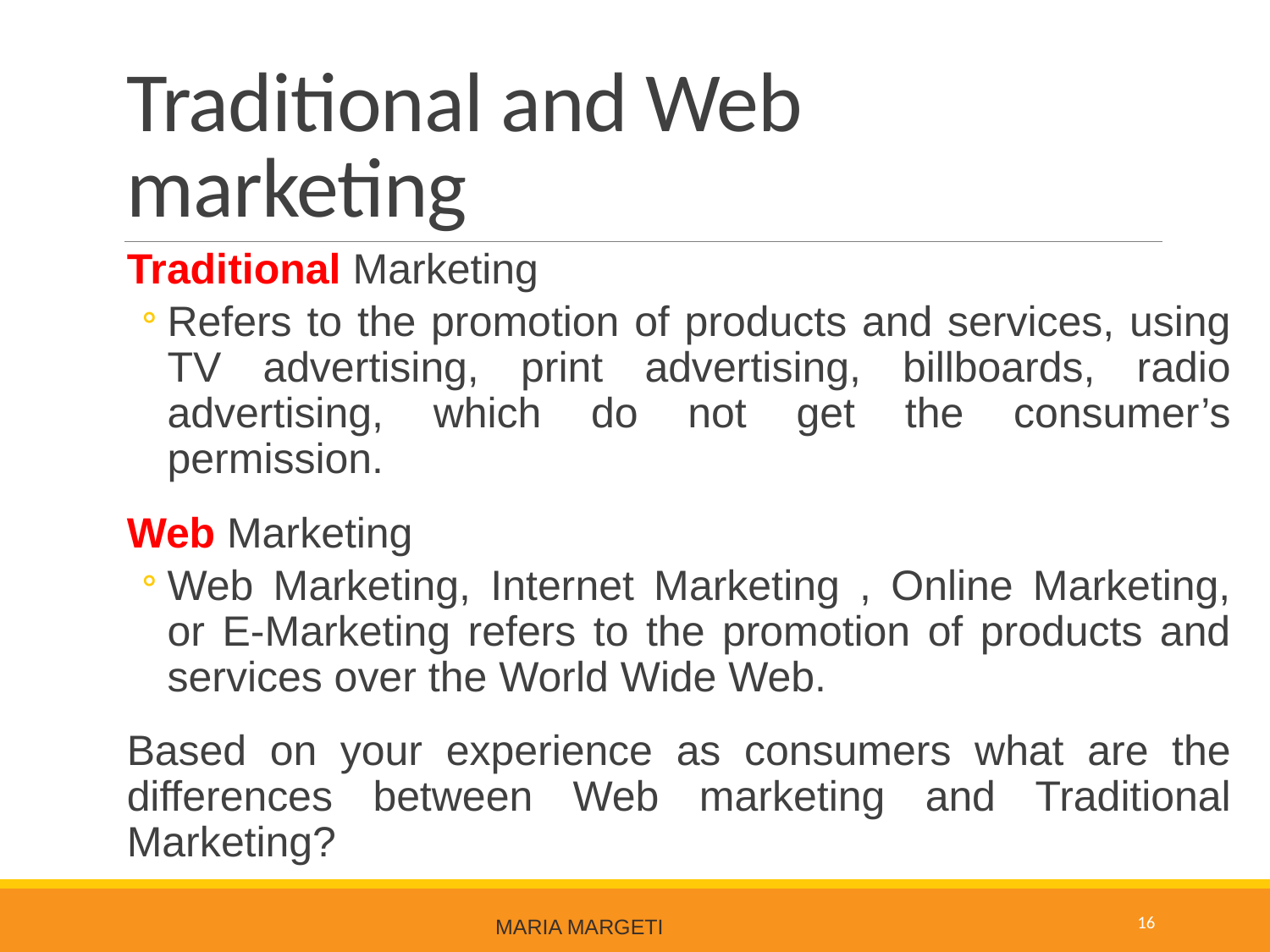

# Traditional and Web marketing
Traditional Marketing
Refers to the promotion of products and services, using TV advertising, print advertising, billboards, radio advertising, which do not get the consumer’s permission.
Web Marketing
Web Marketing, Internet Marketing , Online Marketing, or E-Marketing refers to the promotion of products and services over the World Wide Web.
Based on your experience as consumers what are the differences between Web marketing and Traditional Marketing?

16
Maria Margeti